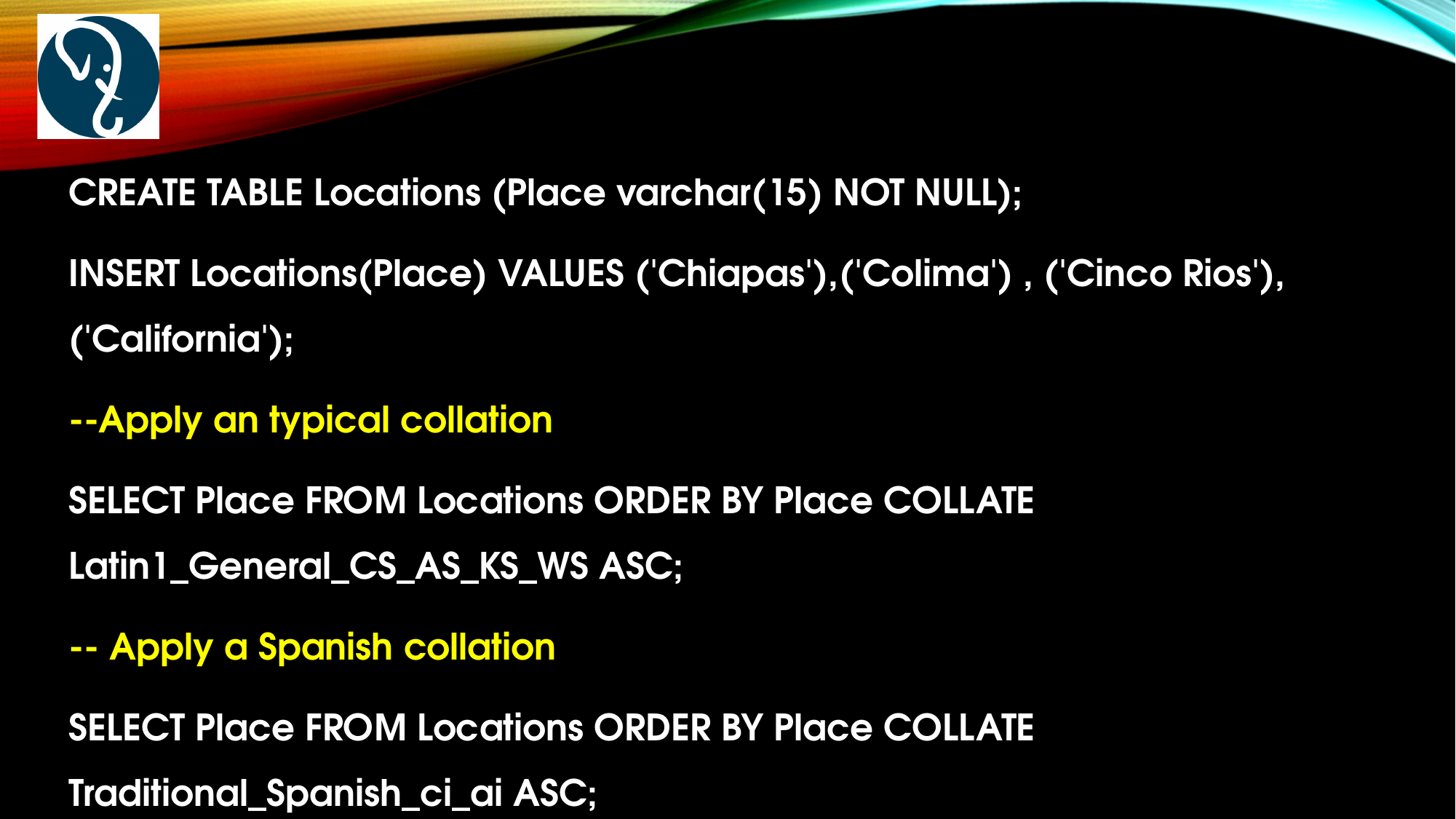

CREATE TABLE Locations (Place varchar(15) NOT NULL);
INSERT Locations(Place) VALUES ('Chiapas'),('Colima') , ('Cinco Rios'), ('California');
--Apply an typical collation
SELECT Place FROM Locations ORDER BY Place COLLATE Latin1_General_CS_AS_KS_WS ASC;
-- Apply a Spanish collation
SELECT Place FROM Locations ORDER BY Place COLLATE Traditional_Spanish_ci_ai ASC;